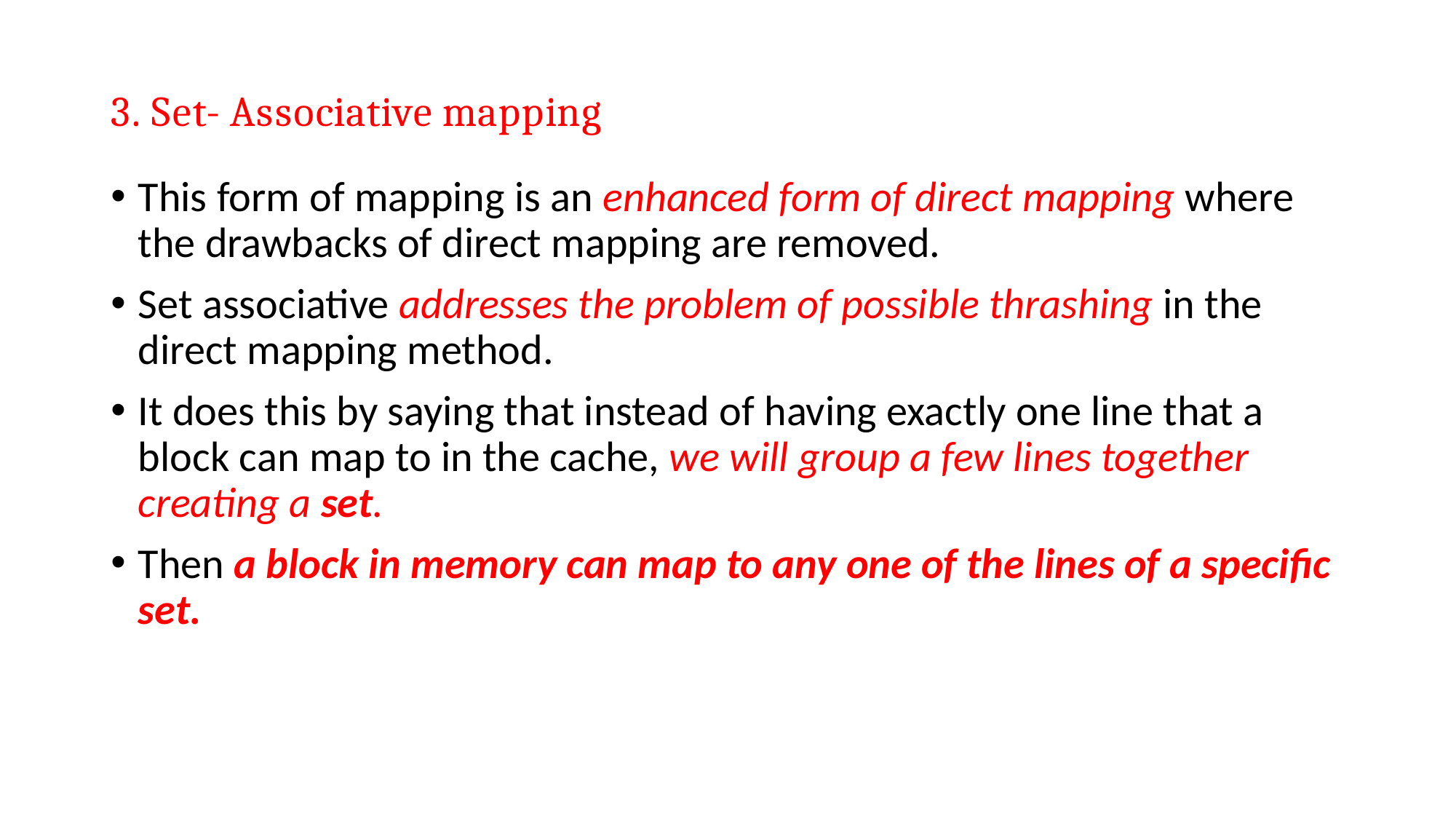

3. Set- Associative mapping
This form of mapping is an enhanced form of direct mapping where the drawbacks of direct mapping are removed.
Set associative addresses the problem of possible thrashing in the direct mapping method.
It does this by saying that instead of having exactly one line that a block can map to in the cache, we will group a few lines together creating a set.
Then a block in memory can map to any one of the lines of a specific set.